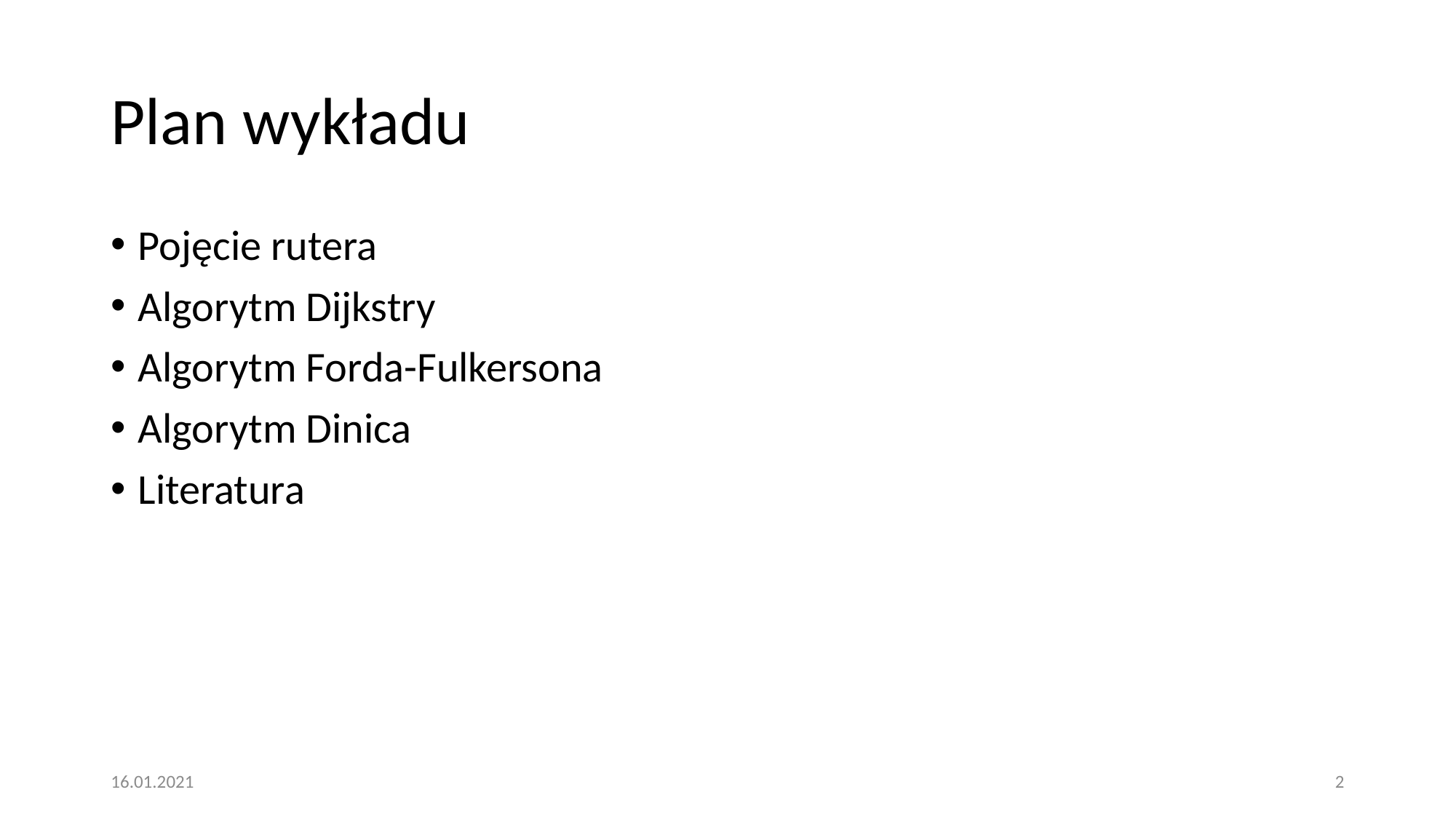

# Plan wykładu
Pojęcie rutera
Algorytm Dijkstry
Algorytm Forda-Fulkersona
Algorytm Dinica
Literatura
16.01.2021
2